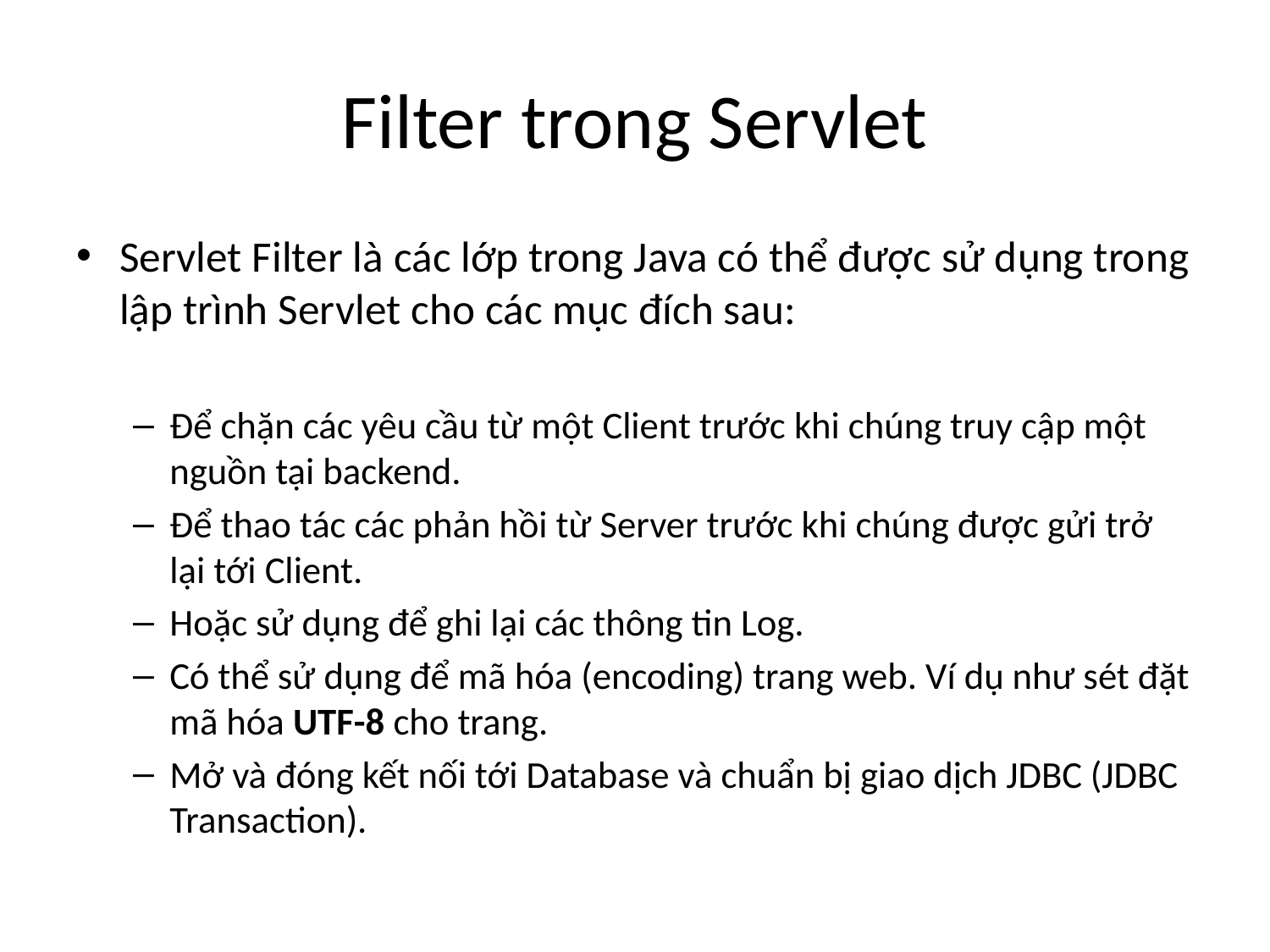

# Filter trong Servlet
Servlet Filter là các lớp trong Java có thể được sử dụng trong lập trình Servlet cho các mục đích sau:

Để chặn các yêu cầu từ một Client trước khi chúng truy cập một nguồn tại backend.
Để thao tác các phản hồi từ Server trước khi chúng được gửi trở lại tới Client.
Hoặc sử dụng để ghi lại các thông tin Log.
Có thể sử dụng để mã hóa (encoding) trang web. Ví dụ như sét đặt mã hóa UTF-8 cho trang.
Mở và đóng kết nối tới Database và chuẩn bị giao dịch JDBC (JDBC Transaction).